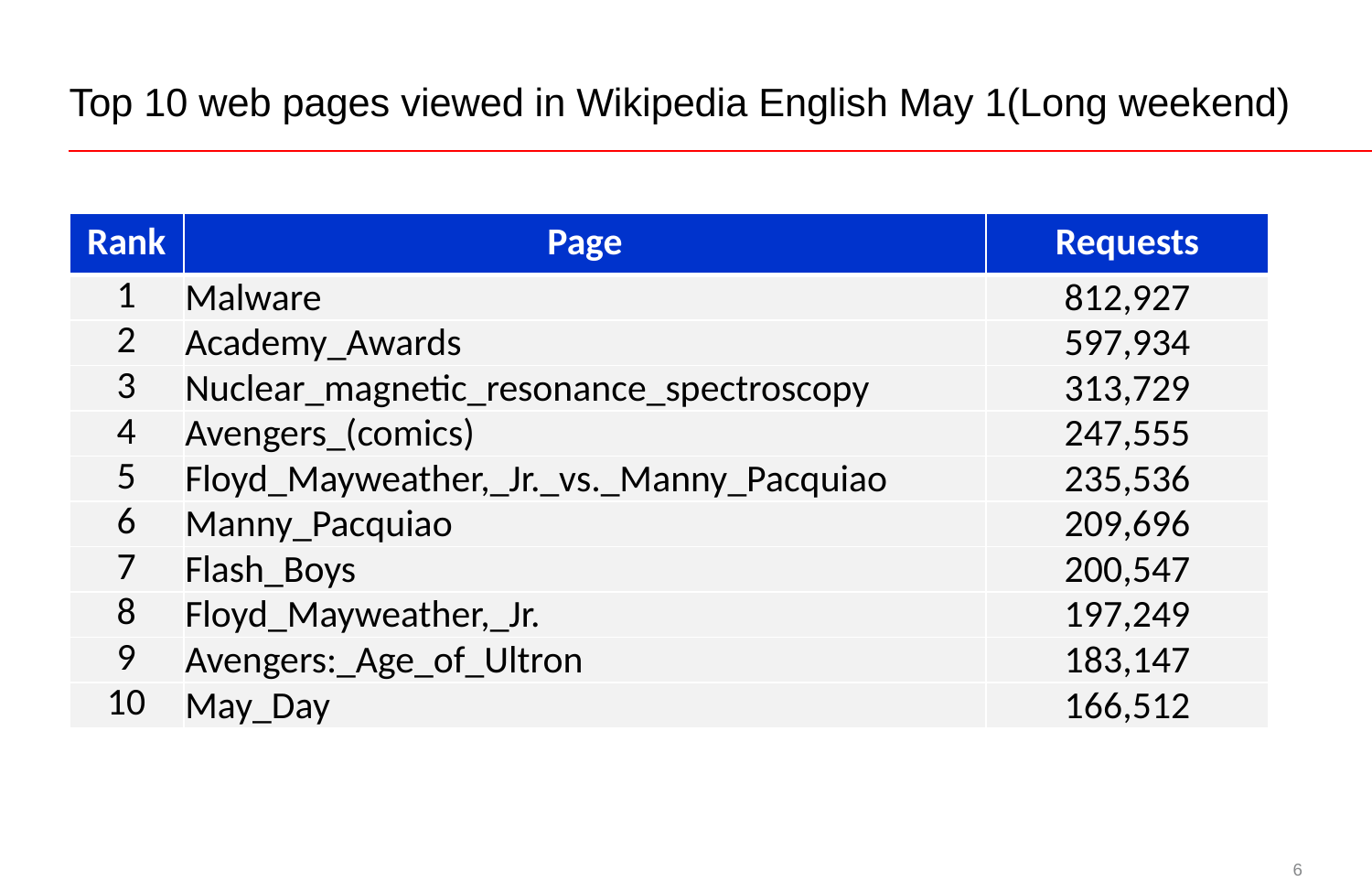

# Top 10 web pages viewed in Wikipedia English May 1(Long weekend)
| Rank | Page | Requests |
| --- | --- | --- |
| 1 | Malware | 812,927 |
| 2 | Academy\_Awards | 597,934 |
| 3 | Nuclear\_magnetic\_resonance\_spectroscopy | 313,729 |
| 4 | Avengers\_(comics) | 247,555 |
| 5 | Floyd\_Mayweather,\_Jr.\_vs.\_Manny\_Pacquiao | 235,536 |
| 6 | Manny\_Pacquiao | 209,696 |
| 7 | Flash\_Boys | 200,547 |
| 8 | Floyd\_Mayweather,\_Jr. | 197,249 |
| 9 | Avengers:\_Age\_of\_Ultron | 183,147 |
| 10 | May\_Day | 166,512 |